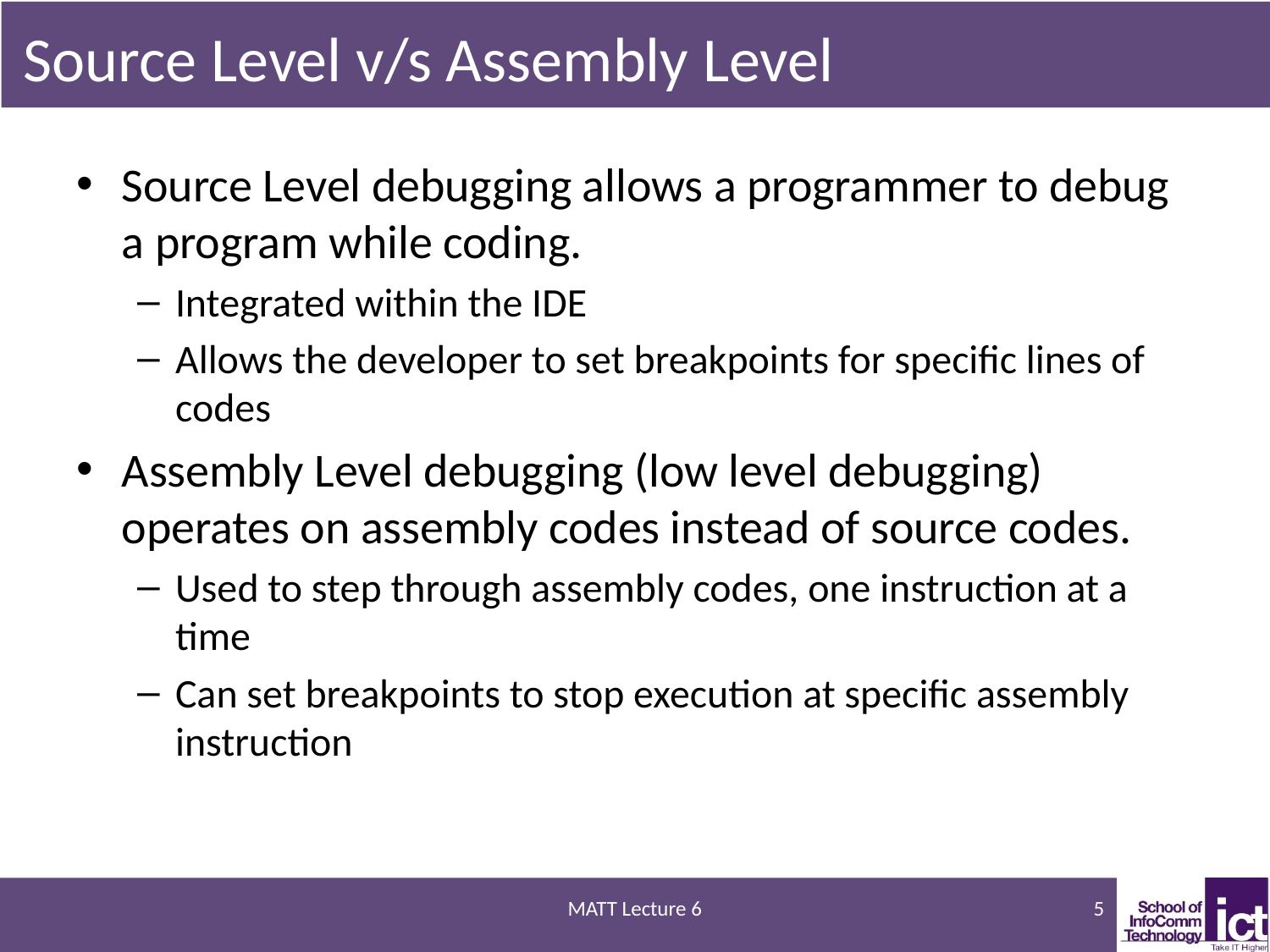

# Source Level v/s Assembly Level
Source Level debugging allows a programmer to debug a program while coding.
Integrated within the IDE
Allows the developer to set breakpoints for specific lines of codes
Assembly Level debugging (low level debugging) operates on assembly codes instead of source codes.
Used to step through assembly codes, one instruction at a time
Can set breakpoints to stop execution at specific assembly instruction
MATT Lecture 6
5